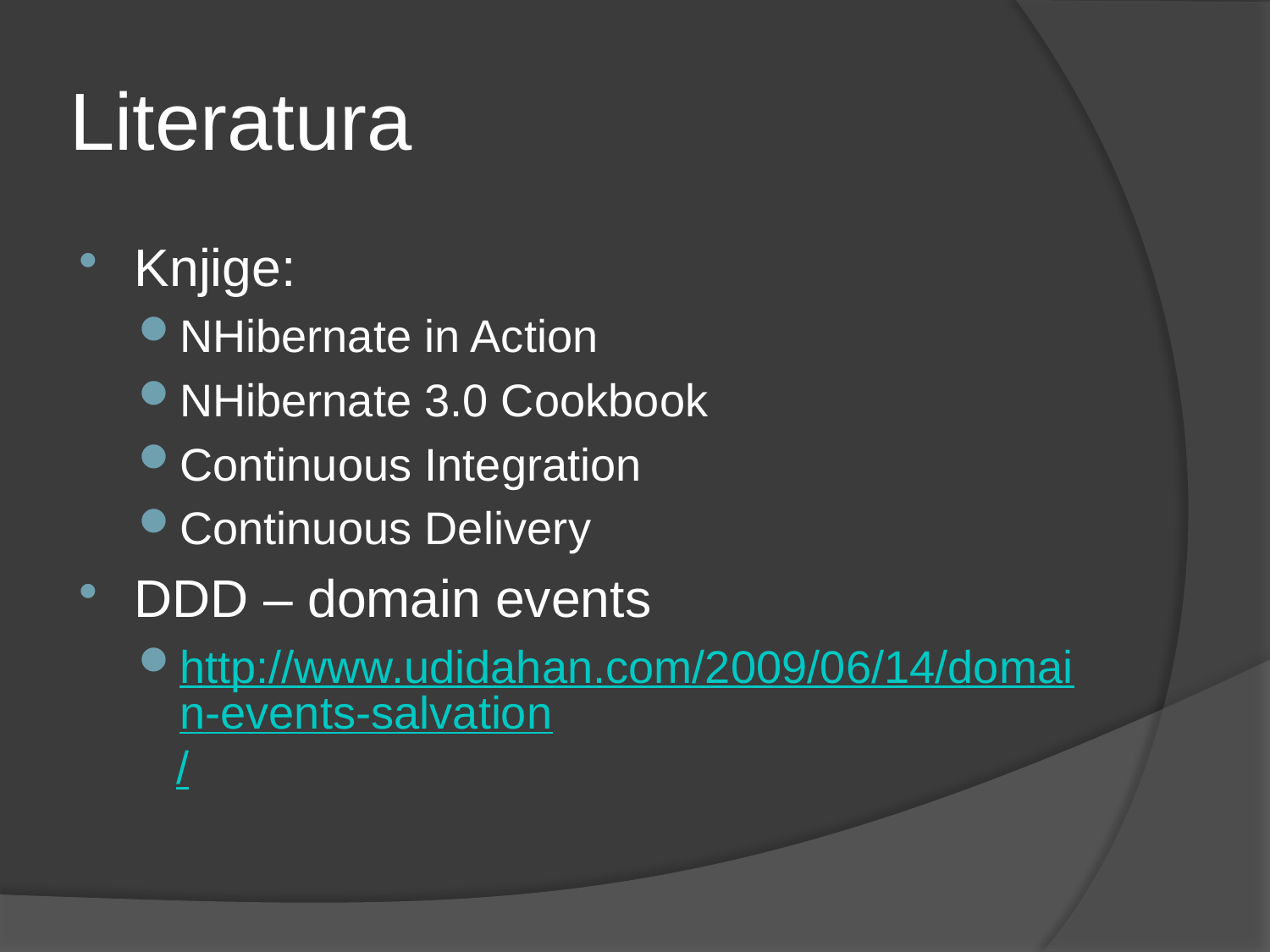

# Literatura
Knjige:
NHibernate in Action
NHibernate 3.0 Cookbook
Continuous Integration
Continuous Delivery
DDD – domain events
http://www.udidahan.com/2009/06/14/domain-events-salvation/